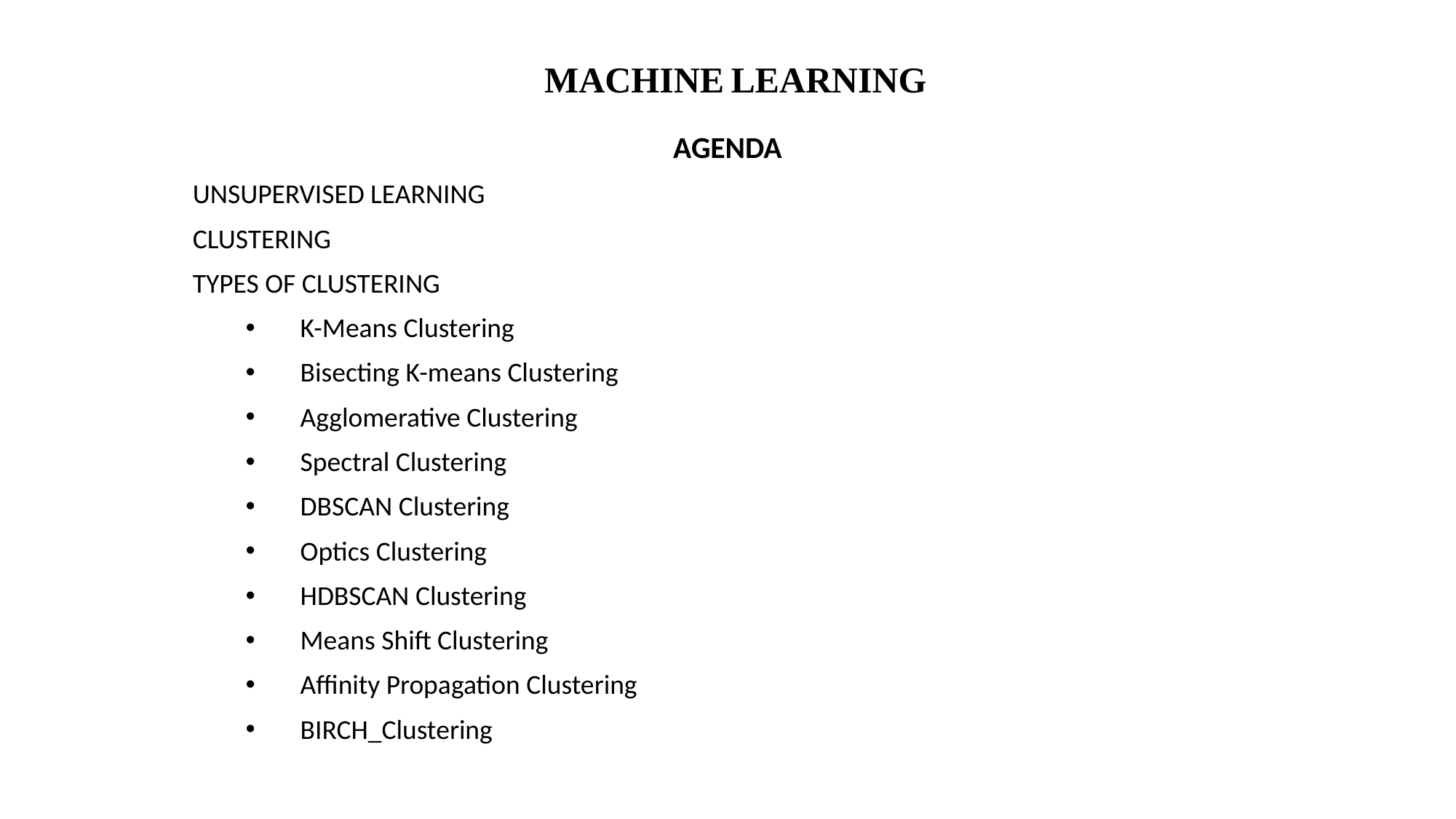

# MACHINE LEARNING
AGENDA
UNSUPERVISED LEARNING
CLUSTERING
TYPES OF CLUSTERING
K-Means Clustering
Bisecting K-means Clustering
Agglomerative Clustering
Spectral Clustering
DBSCAN Clustering
Optics Clustering
HDBSCAN Clustering
Means Shift Clustering
Affinity Propagation Clustering
BIRCH_Clustering